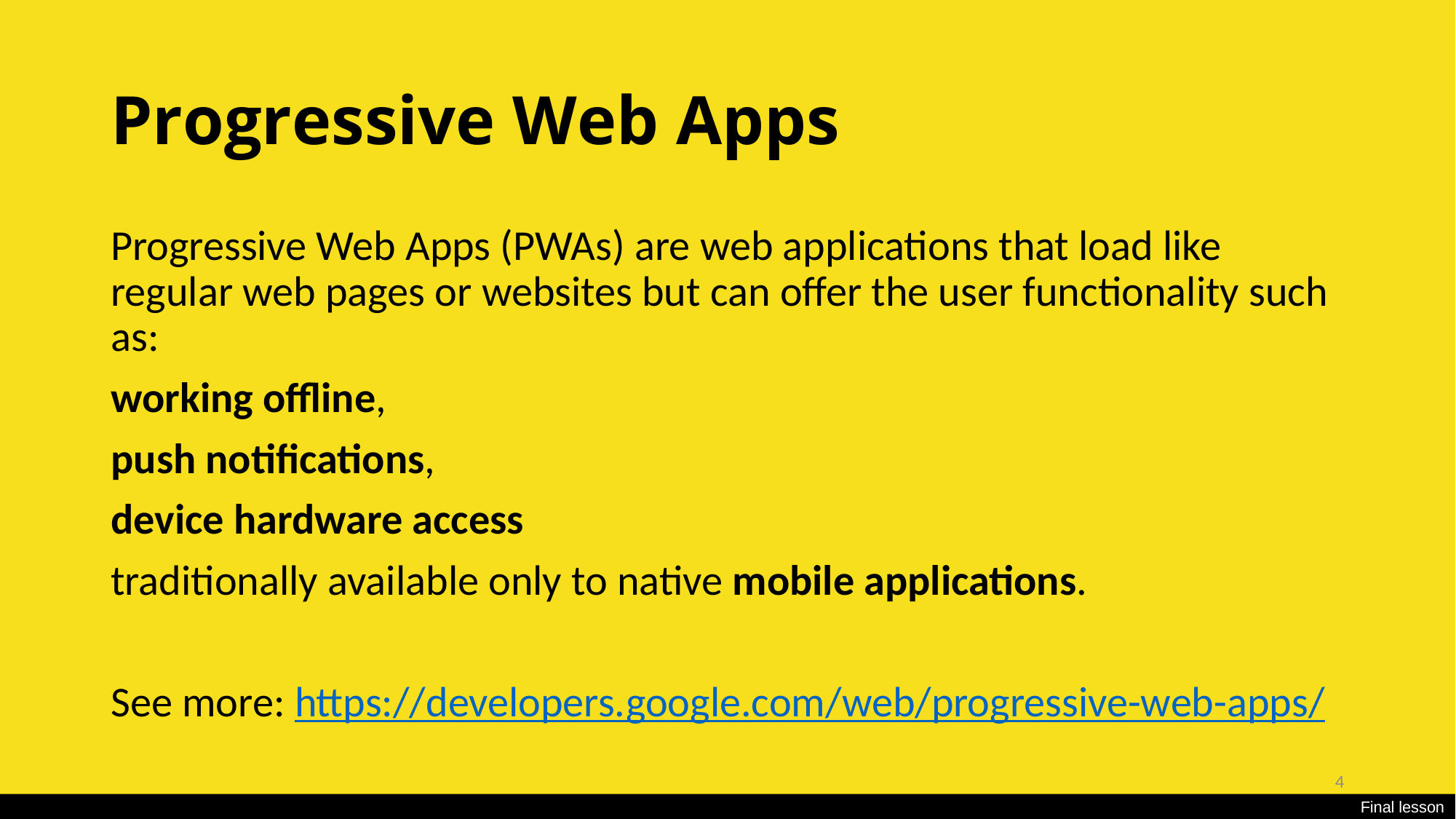

# Progressive Web Apps
Progressive Web Apps (PWAs) are web applications that load like regular web pages or websites but can offer the user functionality such as:
working offline,
push notifications,
device hardware access
traditionally available only to native mobile applications.

See more: https://developers.google.com/web/progressive-web-apps/

4
Final lesson